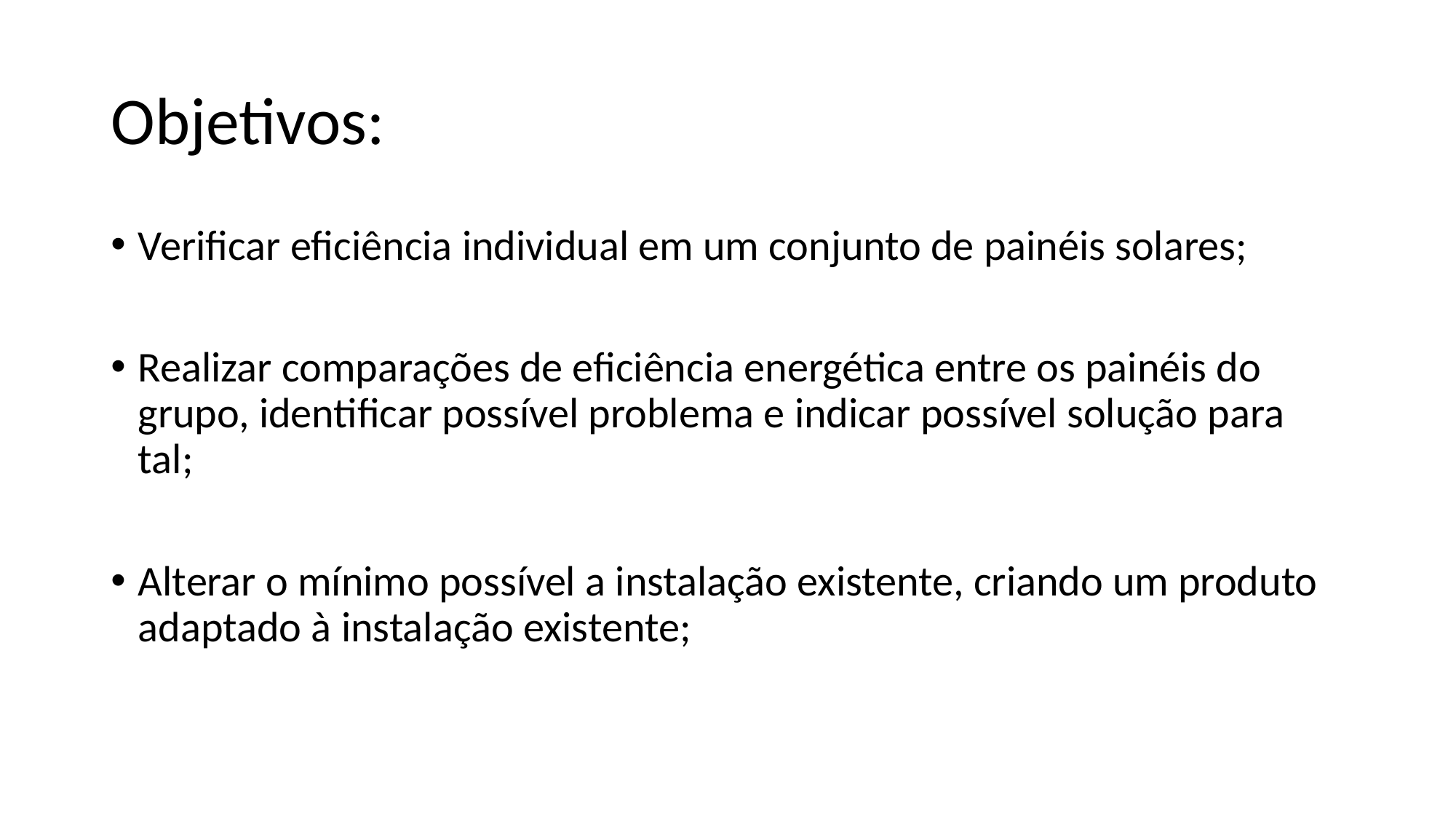

# Objetivos:
Verificar eficiência individual em um conjunto de painéis solares;

Realizar comparações de eficiência energética entre os painéis do grupo, identificar possível problema e indicar possível solução para tal;

Alterar o mínimo possível a instalação existente, criando um produto adaptado à instalação existente;